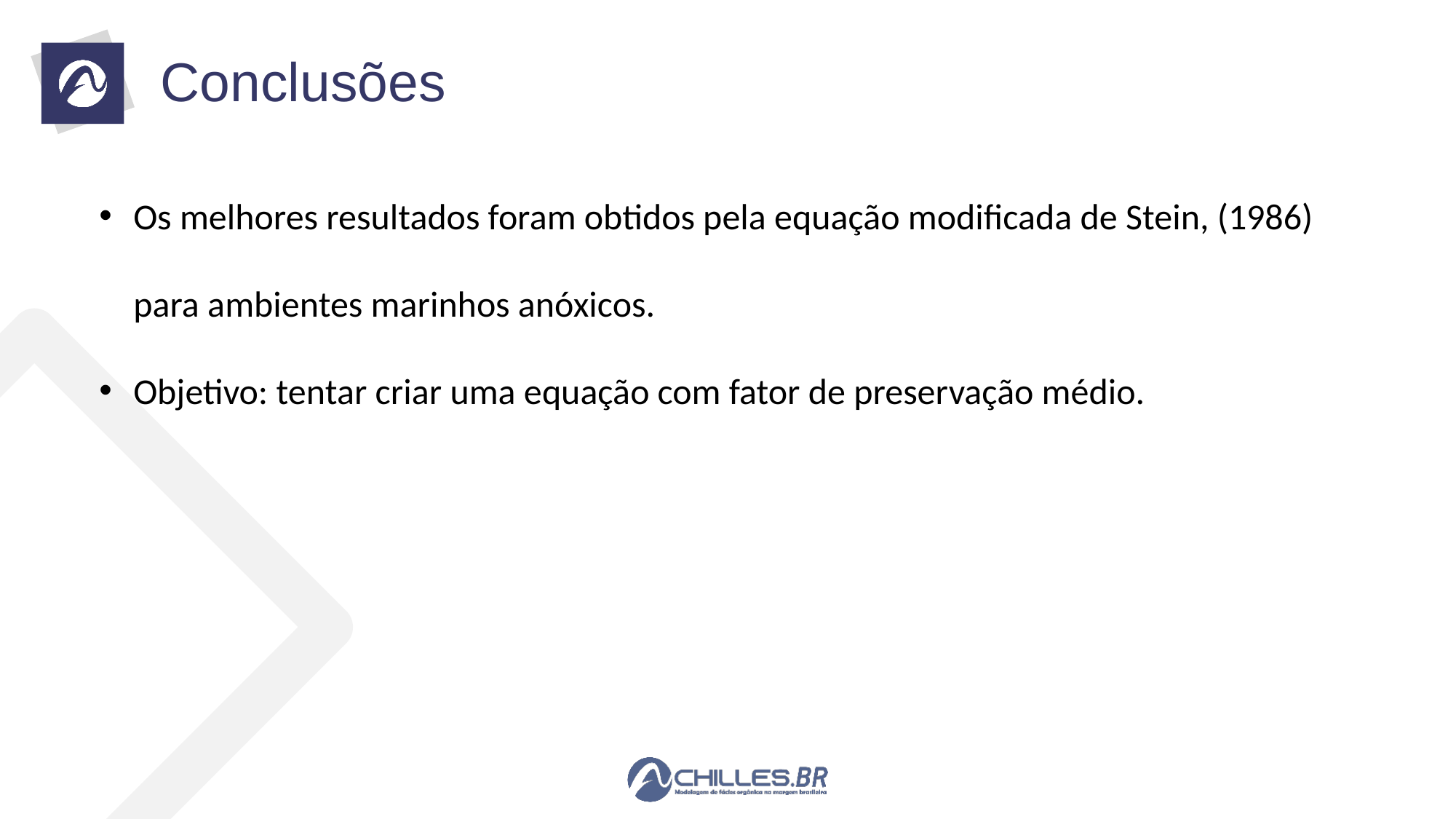

# Conclusões
Os melhores resultados foram obtidos pela equação modificada de Stein, (1986) para ambientes marinhos anóxicos.
Objetivo: tentar criar uma equação com fator de preservação médio.